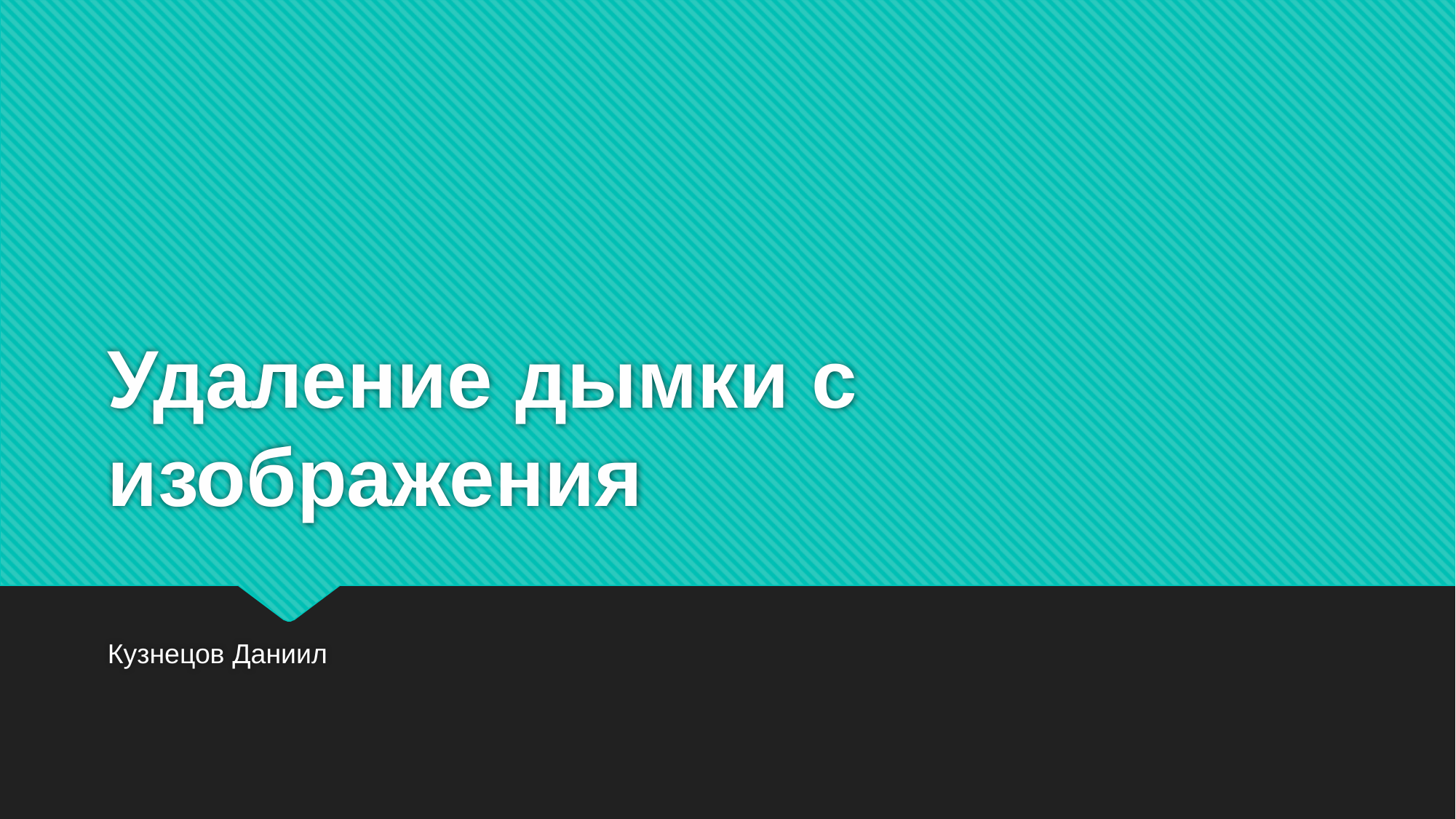

# Удаление дымки с изображения
Кузнецов Даниил